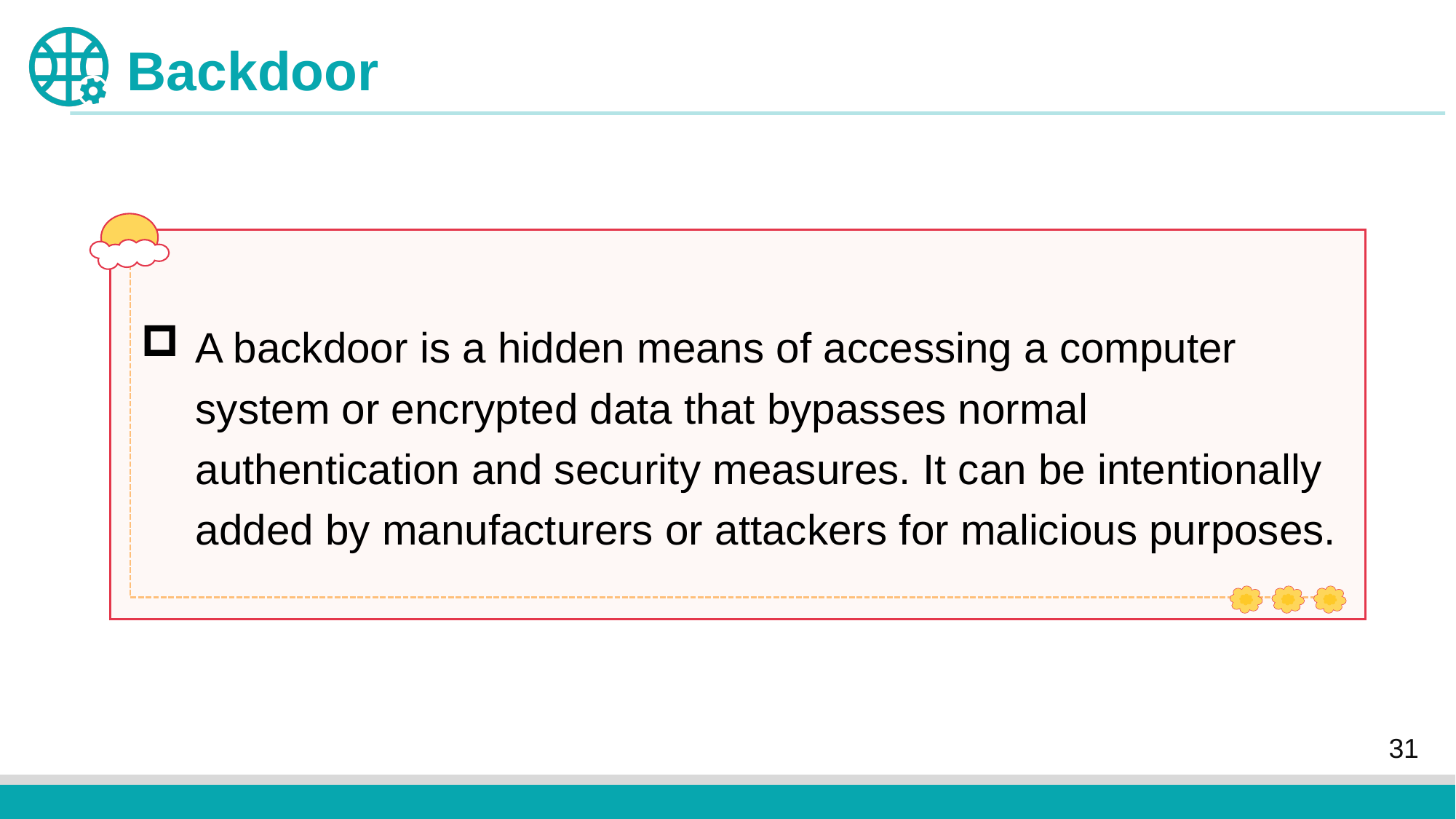

Backdoor

A backdoor is a hidden means of accessing a computer system or encrypted data that bypasses normal authentication and security measures. It can be intentionally added by manufacturers or attackers for malicious purposes.